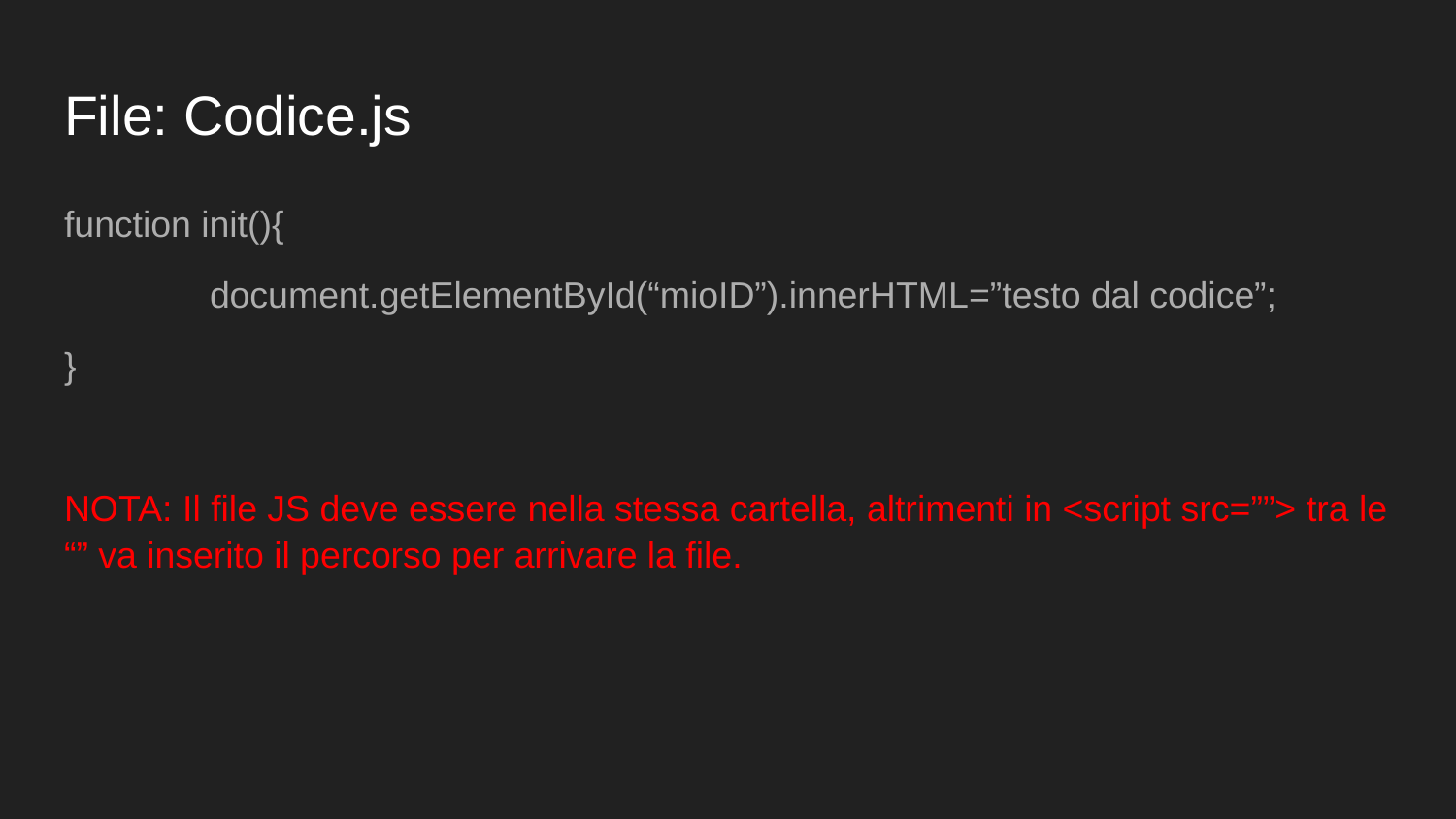

# File: Codice.js
function init(){
	document.getElementById(“mioID”).innerHTML=”testo dal codice”;
}

NOTA: Il file JS deve essere nella stessa cartella, altrimenti in <script src=””> tra le “” va inserito il percorso per arrivare la file.